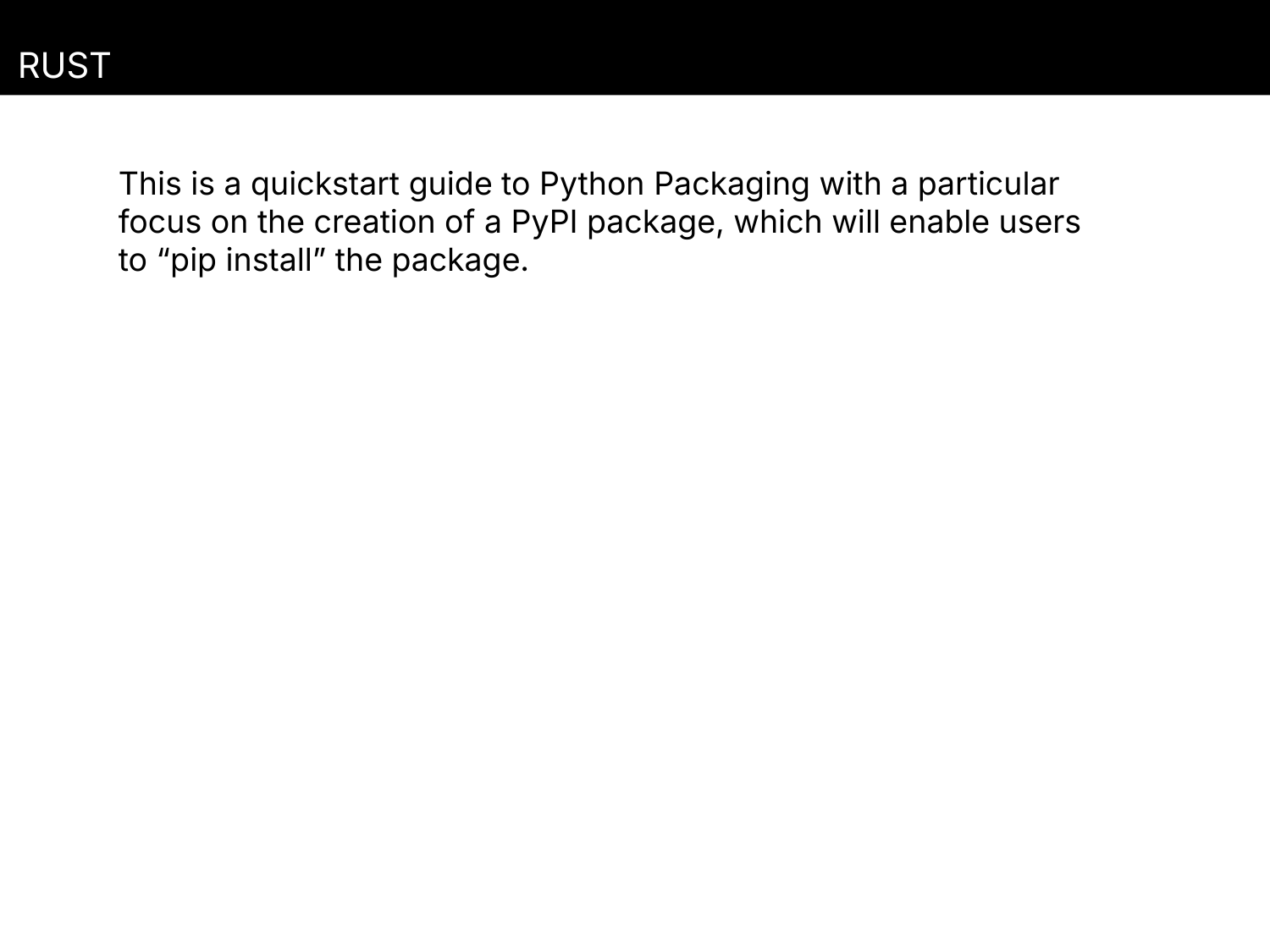

RUST

This is a quickstart guide to Python Packaging with a particular focus on the creation of a PyPI package, which will enable users to “pip install” the package.